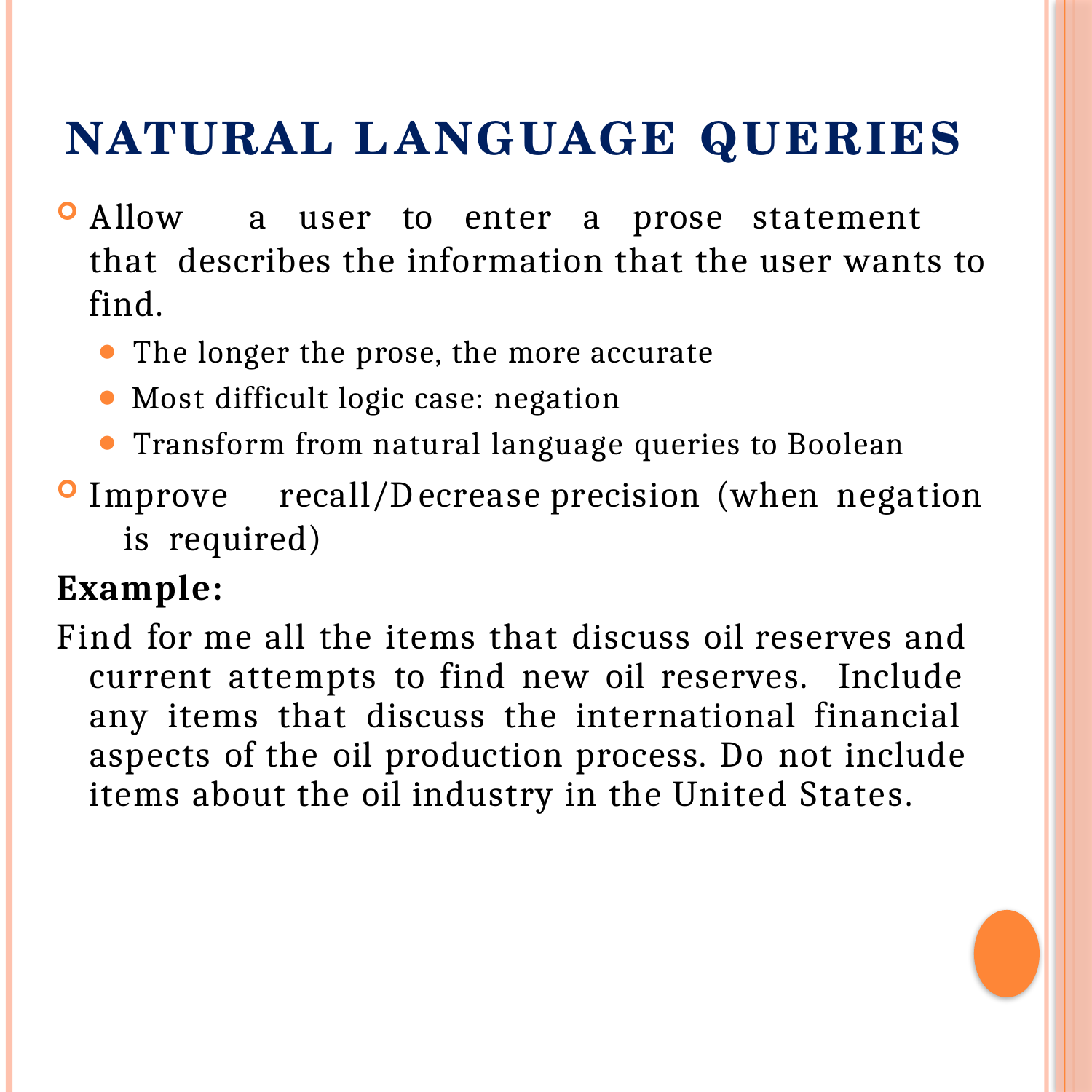

# NATURAL LANGUAGE QUERIES
Allow	a	user	to	enter	a	prose	statement	that  describes the information that the user wants to find.
The longer the prose, the more accurate
Most difficult logic case: negation
Transform from natural language queries to Boolean
Improve	recall/Decrease	precision	(when  negation	is  required)
Example:
Find for me all the items that discuss oil reserves and  current attempts to find new oil reserves.  Include  any items that discuss the international financial  aspects of the oil production process. Do not include  items about the oil industry in the United States.